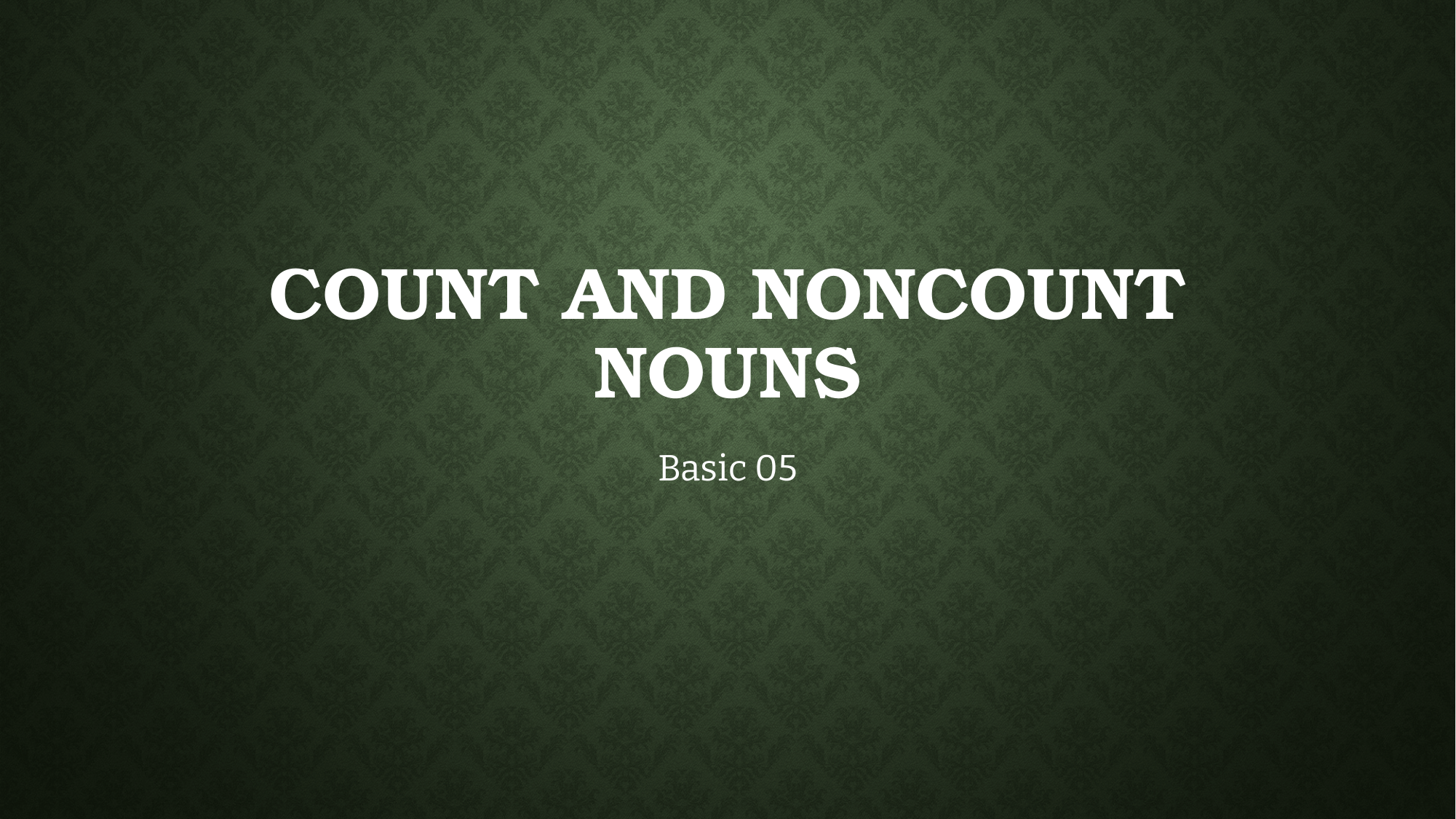

# Count and noncount nouns
Basic 05